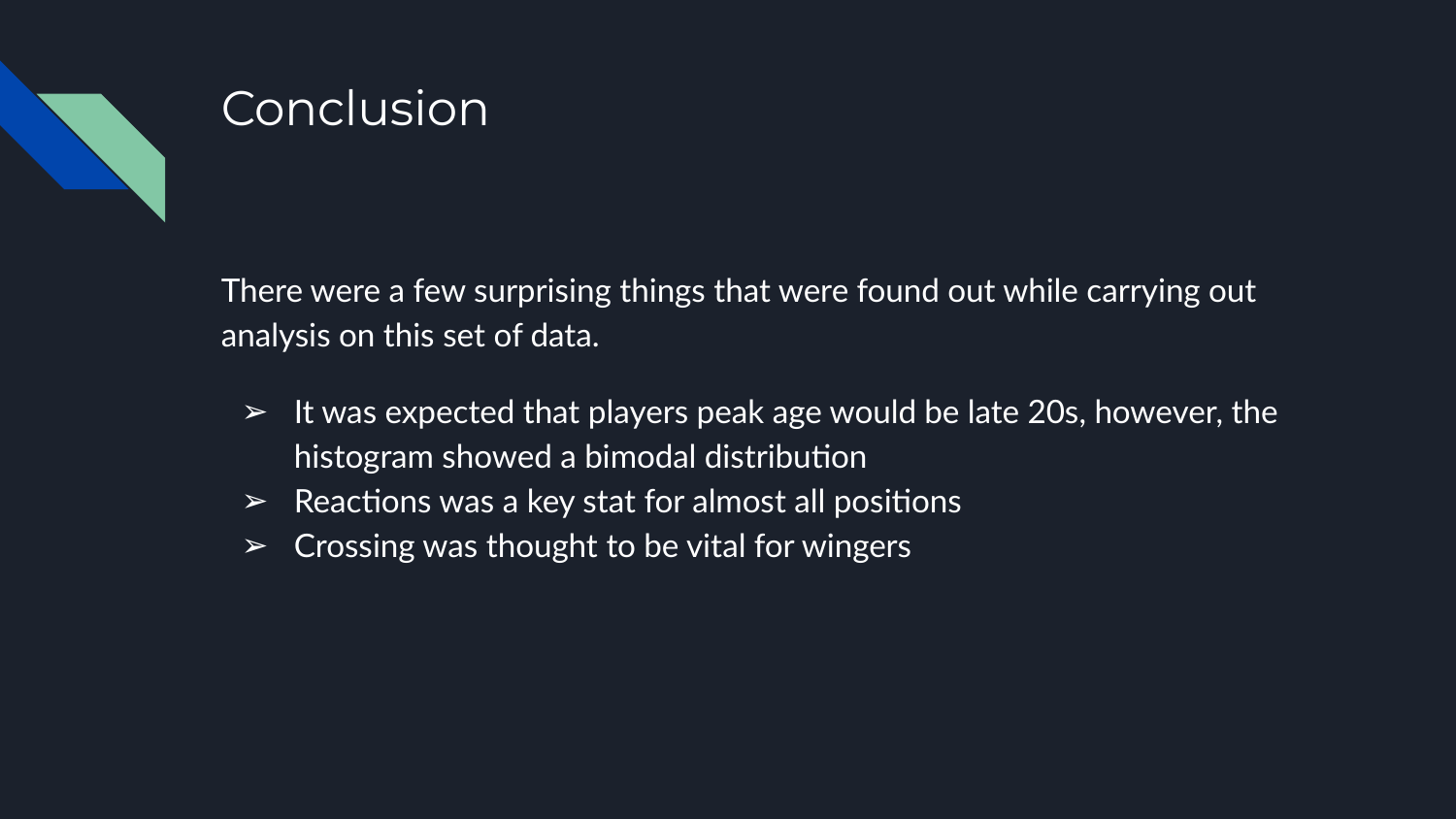

# Conclusion
There were a few surprising things that were found out while carrying out analysis on this set of data.
It was expected that players peak age would be late 20s, however, the histogram showed a bimodal distribution
Reactions was a key stat for almost all positions
Crossing was thought to be vital for wingers